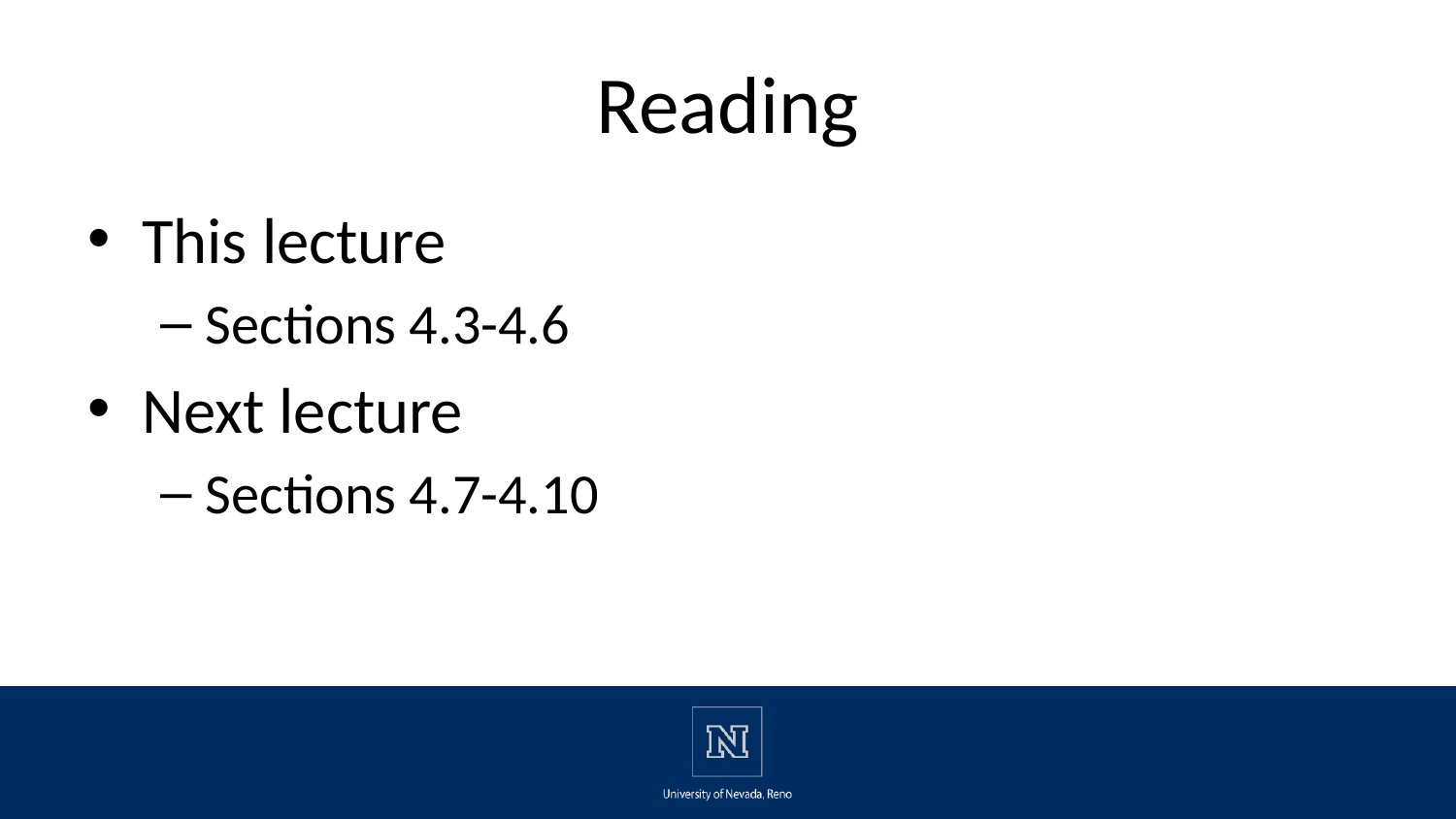

# Reading
This lecture
Sections 4.3-4.6
Next lecture
Sections 4.7-4.10